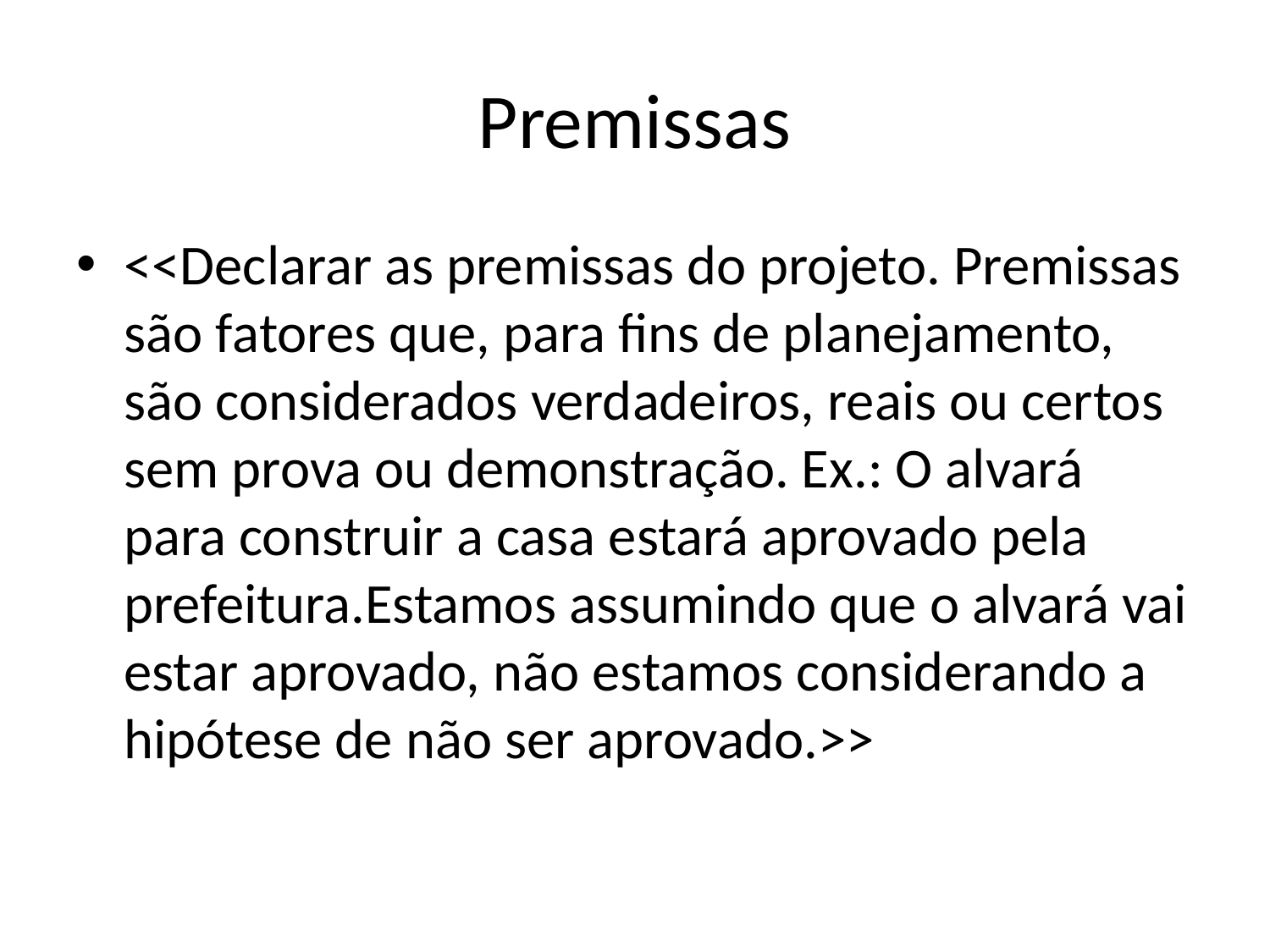

# Premissas
<<Declarar as premissas do projeto. Premissas são fatores que, para fins de planejamento, são considerados verdadeiros, reais ou certos sem prova ou demonstração. Ex.: O alvará para construir a casa estará aprovado pela prefeitura.Estamos assumindo que o alvará vai estar aprovado, não estamos considerando a hipótese de não ser aprovado.>>